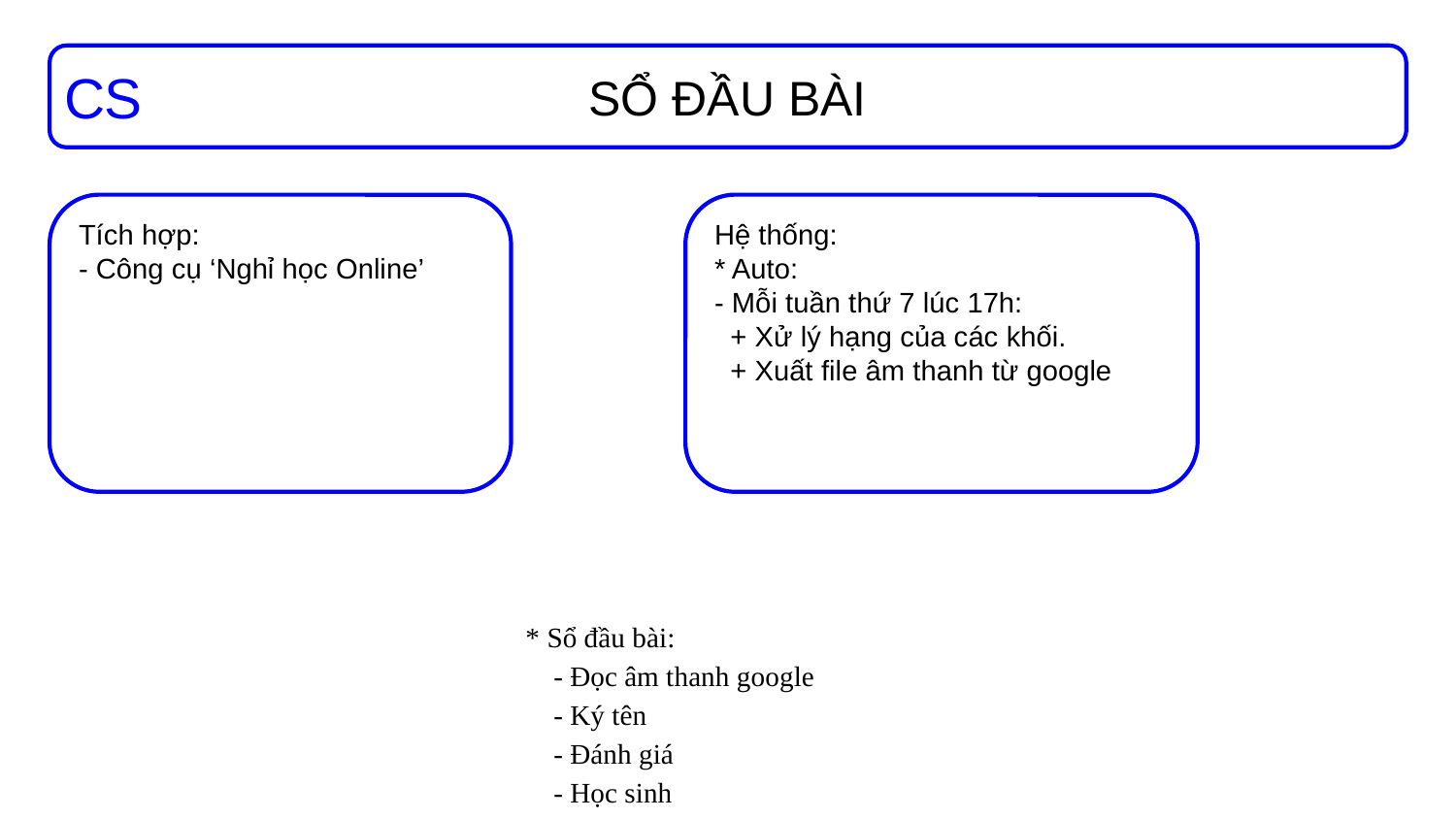

CS
SỔ ĐẦU BÀI
Tích hợp:
- Công cụ ‘Nghỉ học Online’
Hệ thống:
* Auto:
- Mỗi tuần thứ 7 lúc 17h:
  + Xử lý hạng của các khối.
  + Xuất file âm thanh từ google

* Sổ đầu bài:
    - Đọc âm thanh google
    - Ký tên
    - Đánh giá
    - Học sinh
    - Xử lý nghỉ phép